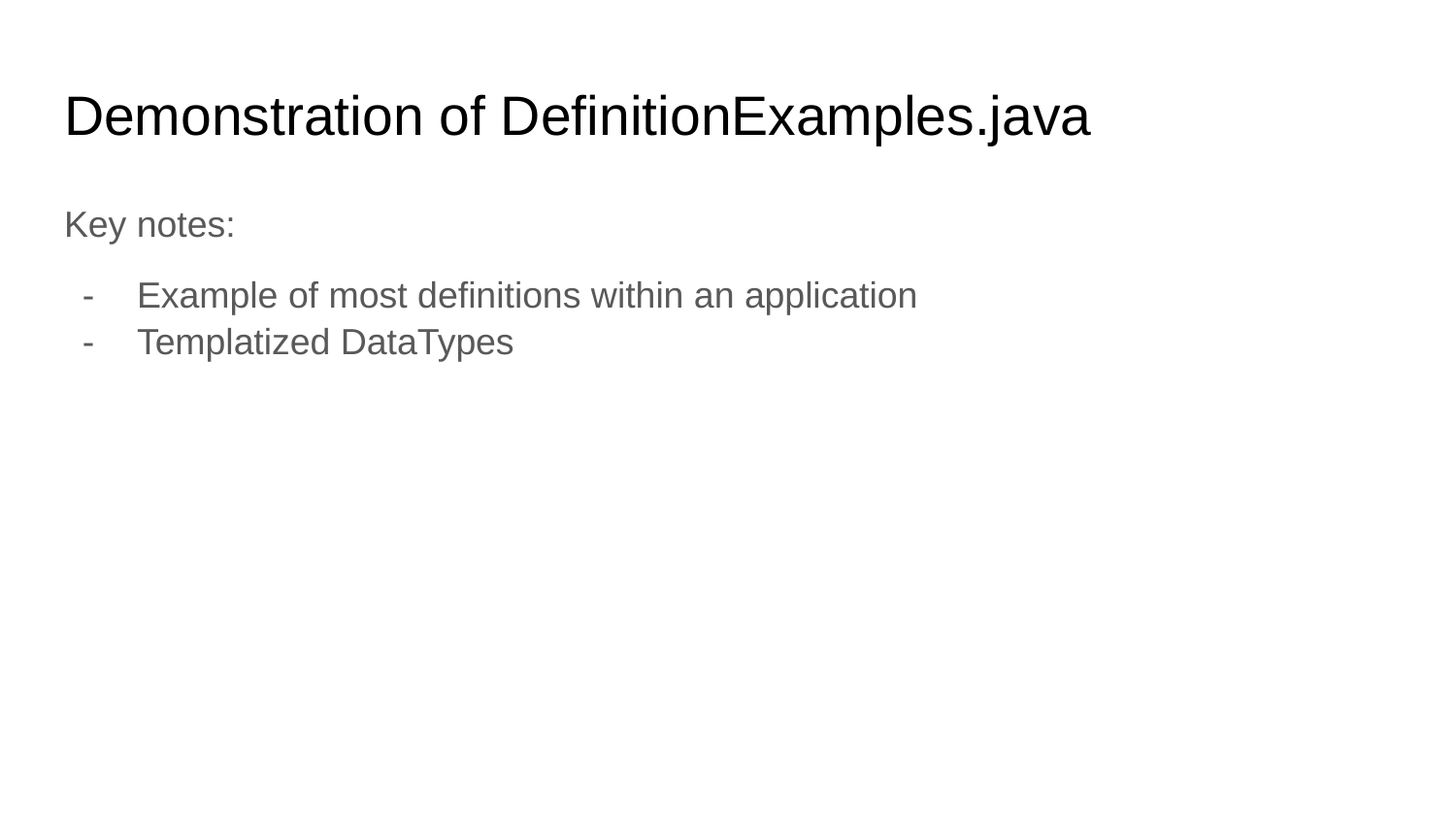

# Demonstration of DefinitionExamples.java
Key notes:
Example of most definitions within an application
Templatized DataTypes